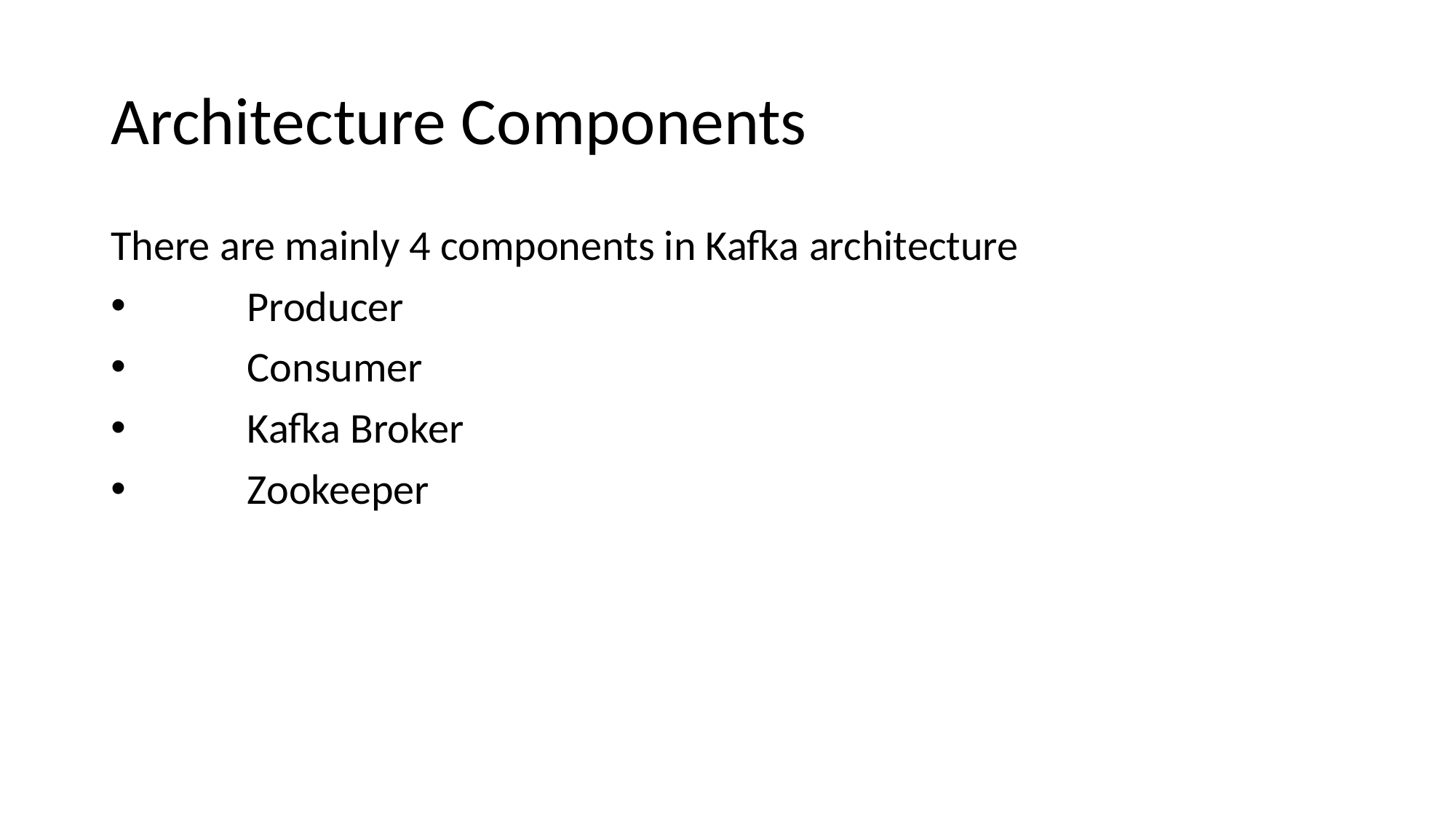

# Architecture Components
There are mainly 4 components in Kafka architecture
	Producer
	Consumer
	Kafka Broker
	Zookeeper